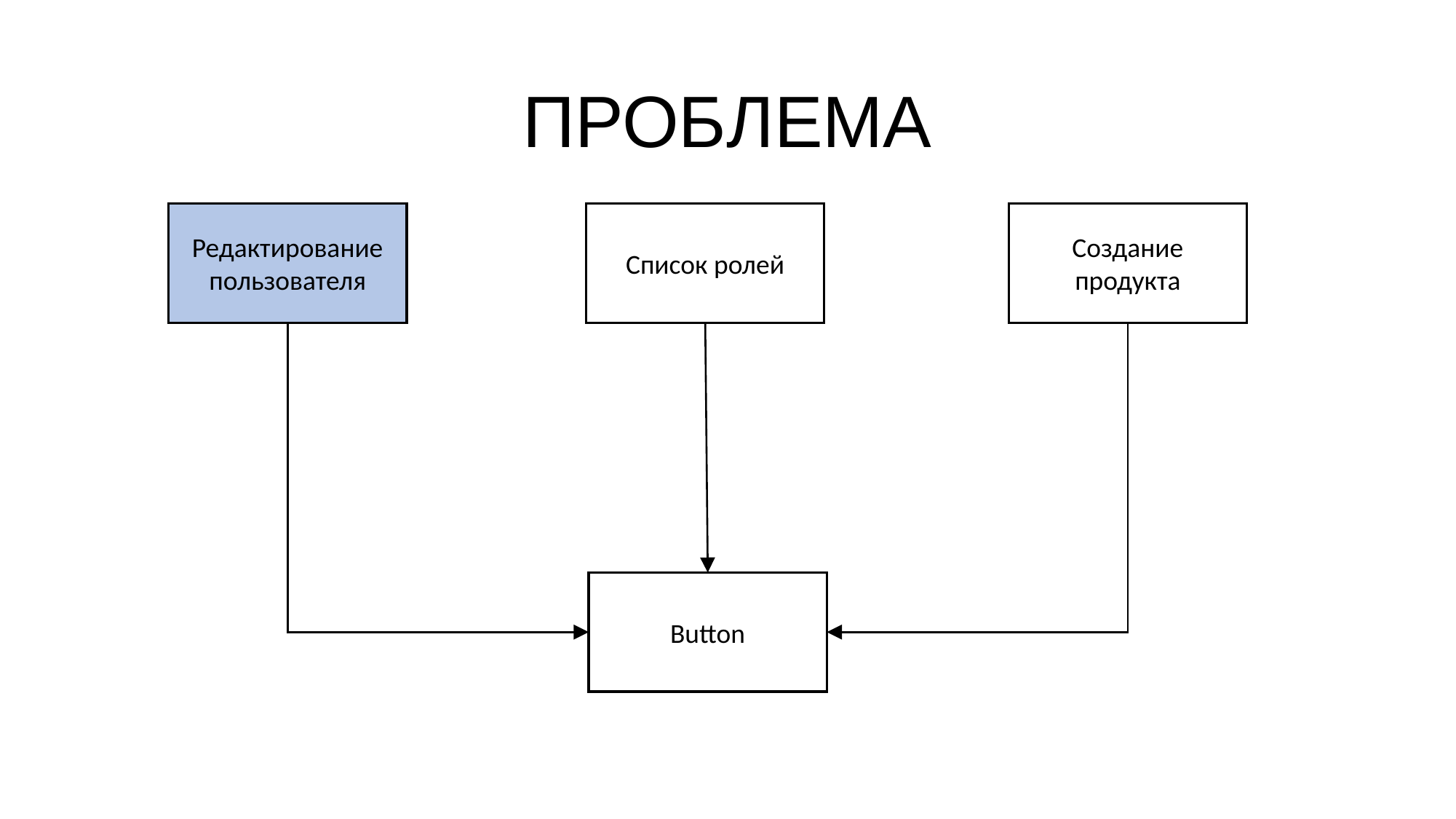

ПРОБЛЕМА
Редактирование пользователя
Список ролей
Создание продукта
Button